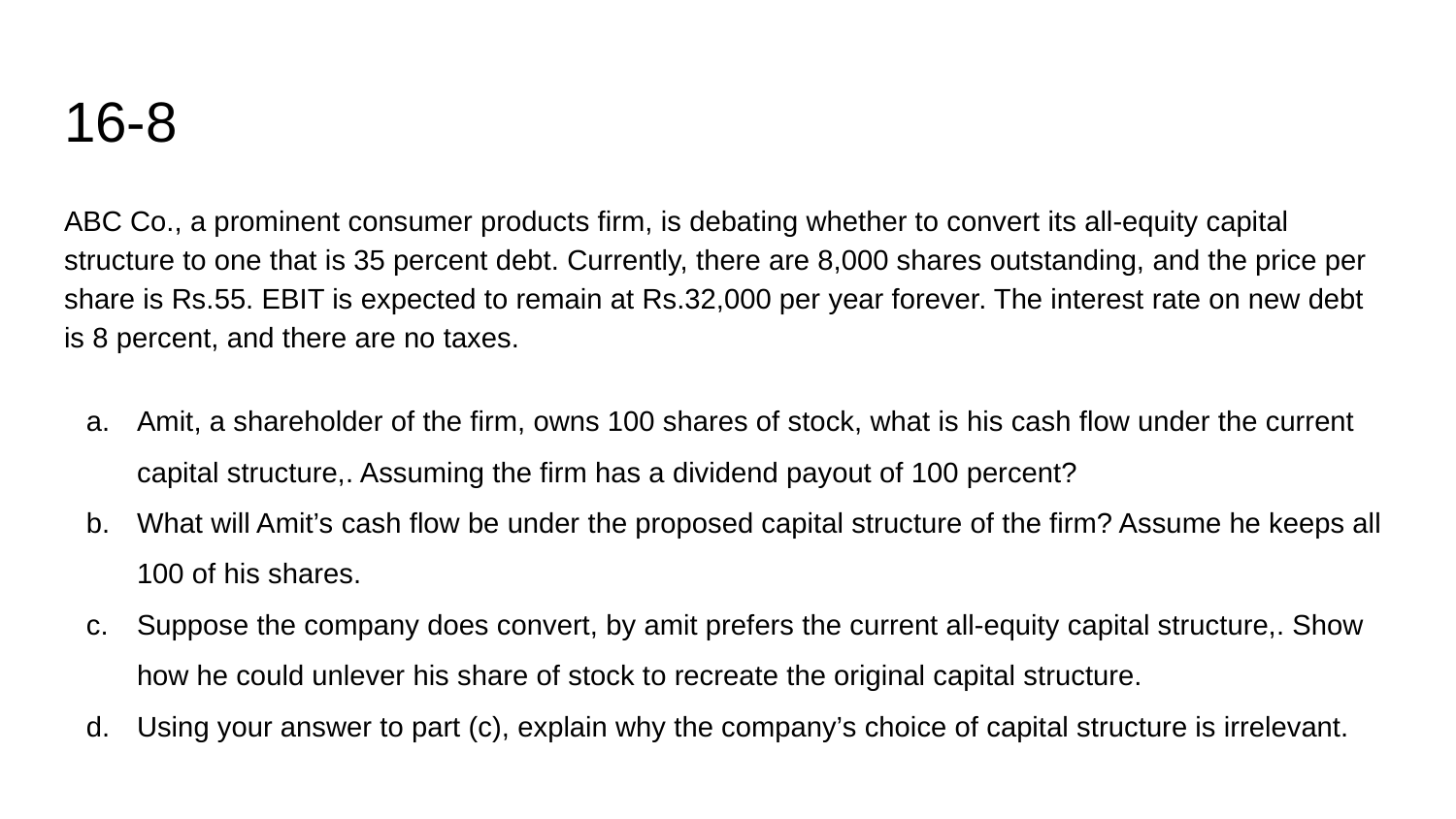

# 16-8
ABC Co., a prominent consumer products firm, is debating whether to convert its all-equity capital structure to one that is 35 percent debt. Currently, there are 8,000 shares outstanding, and the price per share is Rs.55. EBIT is expected to remain at Rs.32,000 per year forever. The interest rate on new debt is 8 percent, and there are no taxes.
Amit, a shareholder of the firm, owns 100 shares of stock, what is his cash flow under the current capital structure,. Assuming the firm has a dividend payout of 100 percent?
What will Amit’s cash flow be under the proposed capital structure of the firm? Assume he keeps all 100 of his shares.
Suppose the company does convert, by amit prefers the current all-equity capital structure,. Show how he could unlever his share of stock to recreate the original capital structure.
Using your answer to part (c), explain why the company’s choice of capital structure is irrelevant.